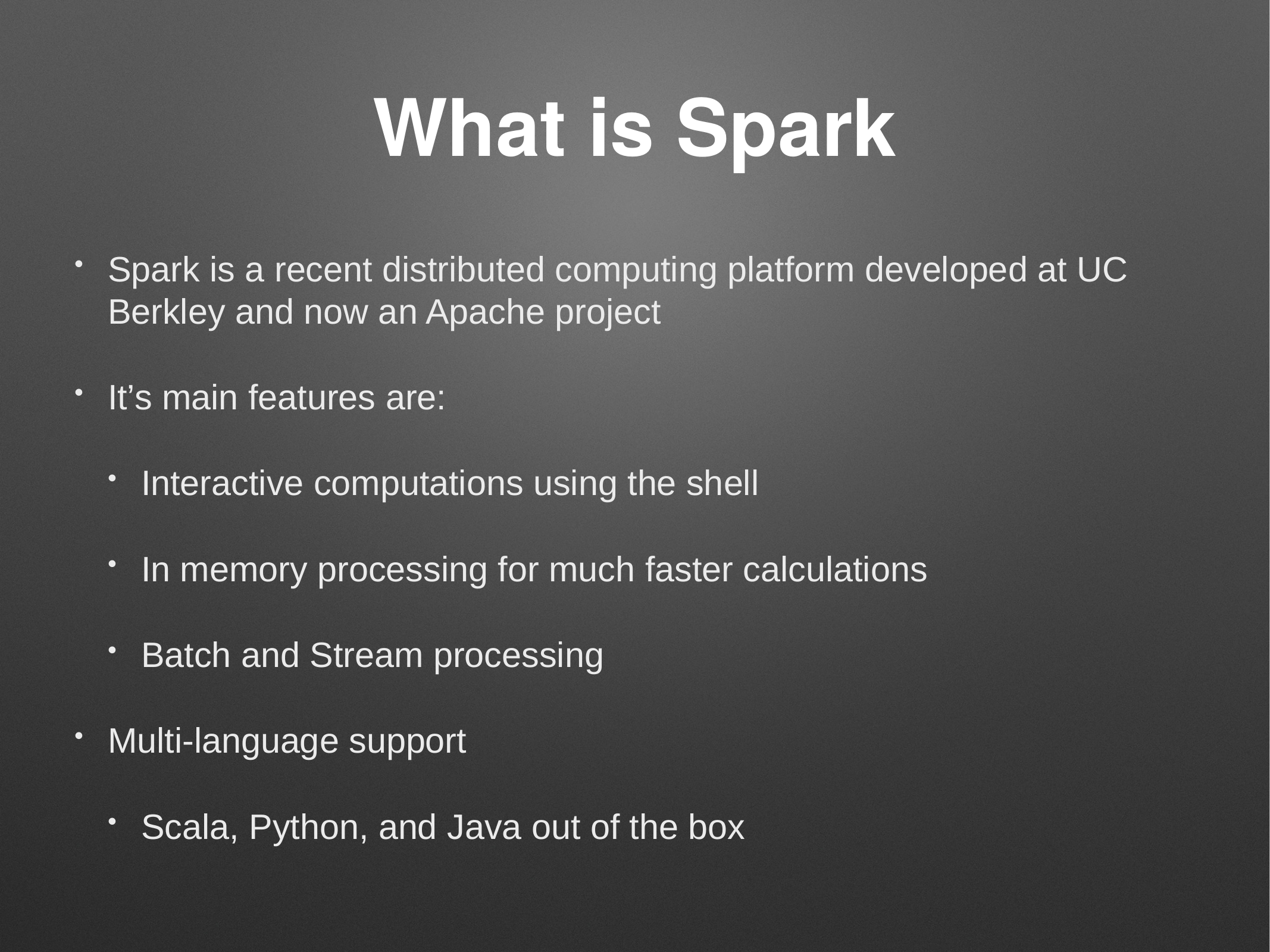

# What is Spark
Spark is a recent distributed computing platform developed at UC Berkley and now an Apache project
It’s main features are:
Interactive computations using the shell
In memory processing for much faster calculations
Batch and Stream processing
Multi-language support
Scala, Python, and Java out of the box